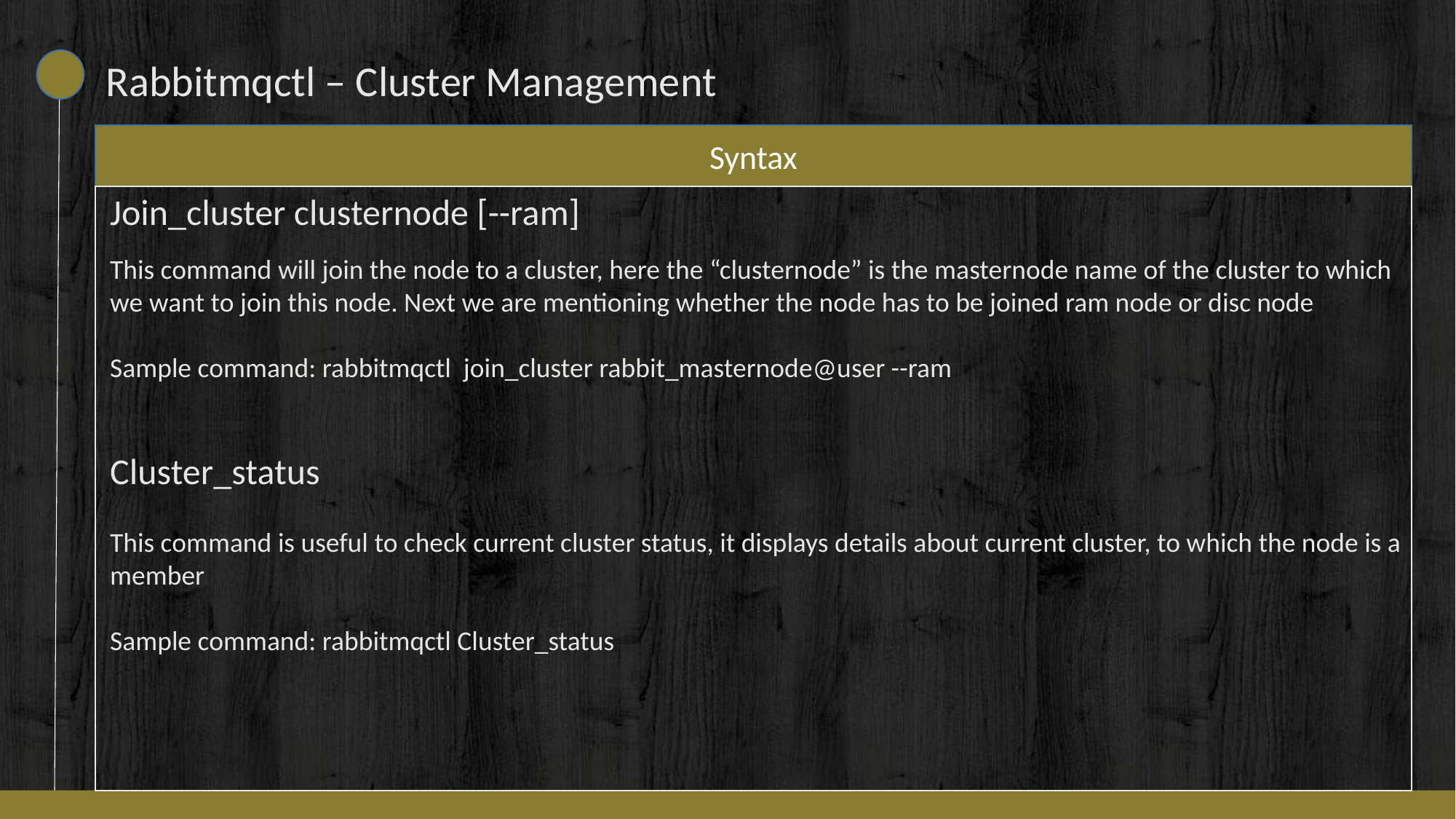

Rabbitmqctl – Cluster Management

Syntax

Join_cluster clusternode [--ram]

This command will join the node to a cluster, here the “clusternode” is the masternode name of the cluster to which we want to join this node. Next we are mentioning whether the node has to be joined ram node or disc node

Sample command: rabbitmqctl  join_cluster rabbit_masternode@user --ram

Cluster_status

This command is useful to check current cluster status, it displays details about current cluster, to which the node is a member

Sample command: rabbitmqctl Cluster_status